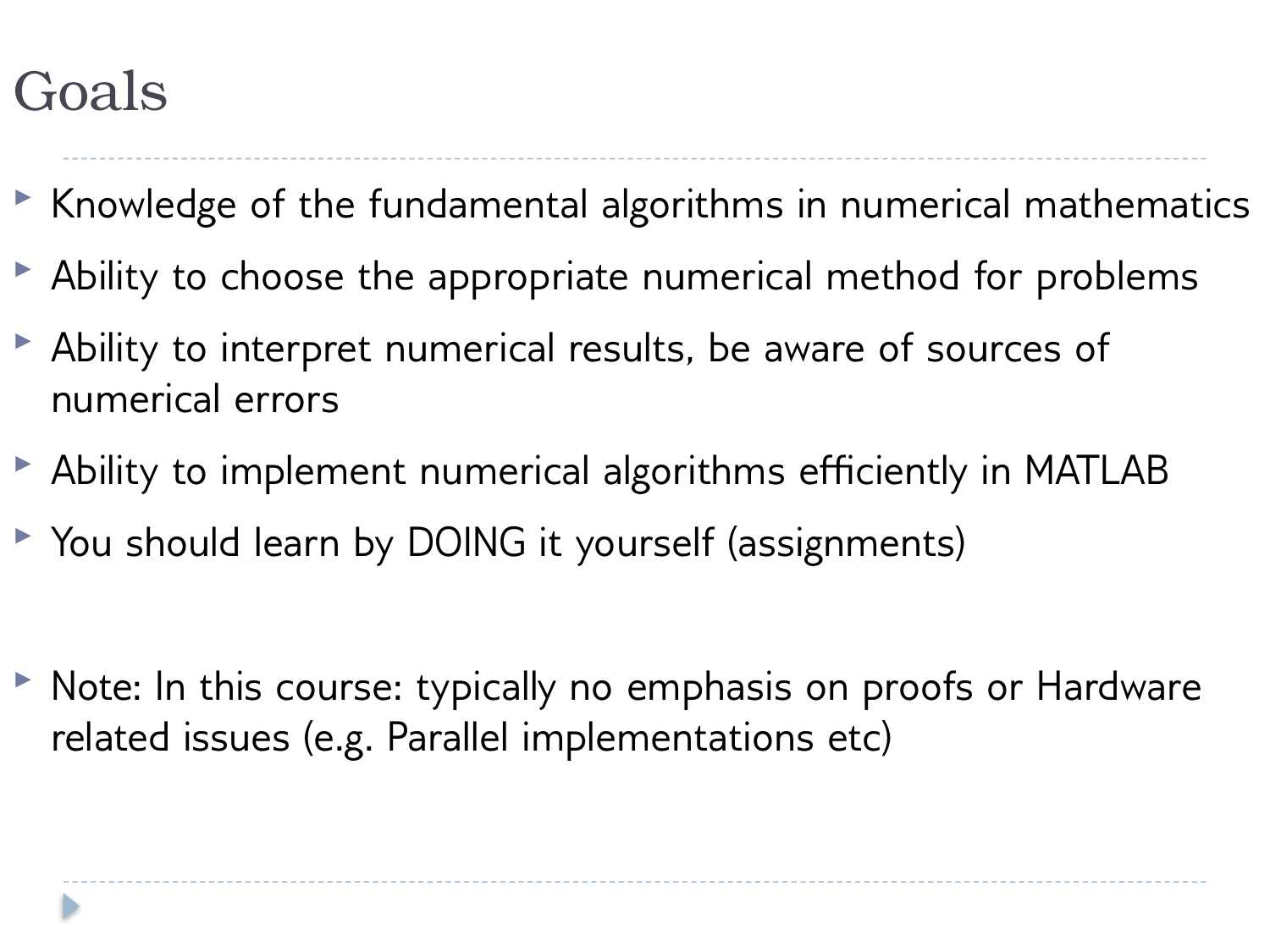

# Goals
Knowledge of the fundamental algorithms in numerical mathematics
Ability to choose the appropriate numerical method for problems
Ability to interpret numerical results, be aware of sources of numerical errors
Ability to implement numerical algorithms efficiently in MATLAB
You should learn by DOING it yourself (assignments)

Note: In this course: typically no emphasis on proofs or Hardware related issues (e.g. Parallel implementations etc)